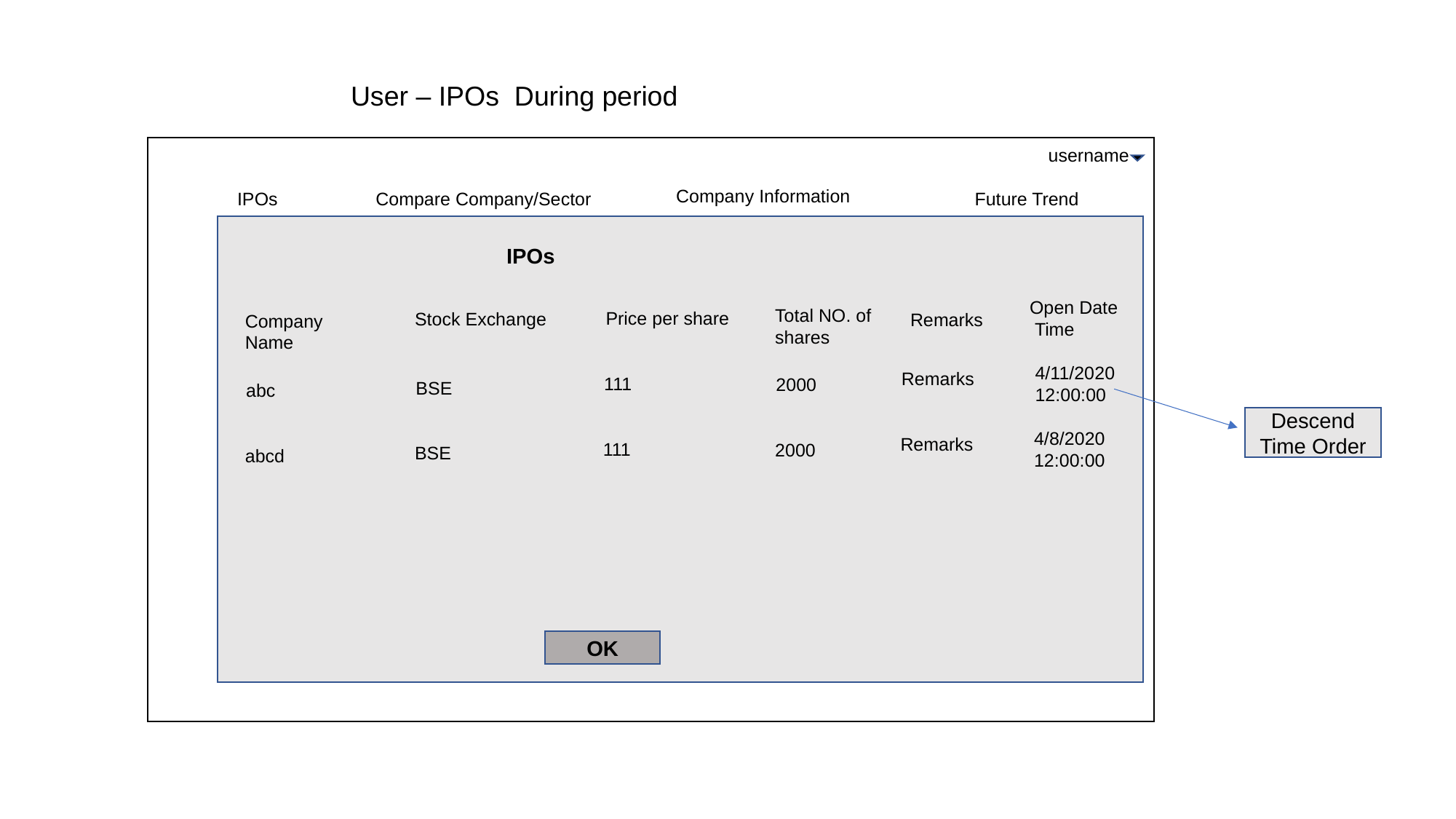

User – IPOs  During period

username

Company Information
Future Trend
IPOs
Compare Company/Sector

IPOs
Open Date
 Time
Total NO. of shares
Stock Exchange
Price per share
Remarks
Company Name
4/11/2020
12:00:00
Remarks
111
2000
BSE
abc
Descend Time Order
4/8/2020
12:00:00
Remarks
111
2000
BSE
abcd
Add
OK